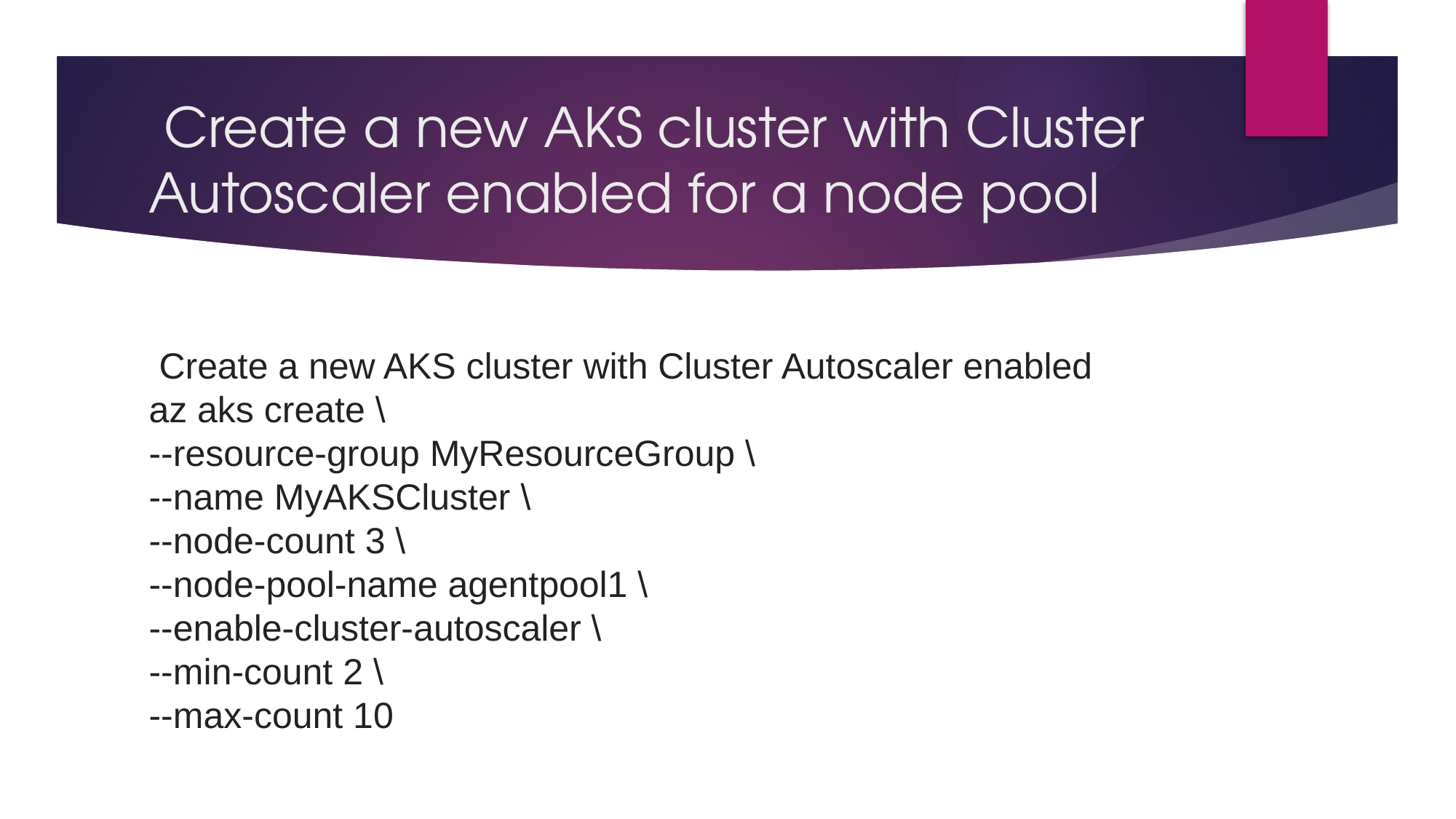

# Create a new AKS cluster with Cluster Autoscaler enabled for a node pool
 Create a new AKS cluster with Cluster Autoscaler enabled
az aks create \
--resource-group MyResourceGroup \
--name MyAKSCluster \
--node-count 3 \
--node-pool-name agentpool1 \
--enable-cluster-autoscaler \
--min-count 2 \
--max-count 10